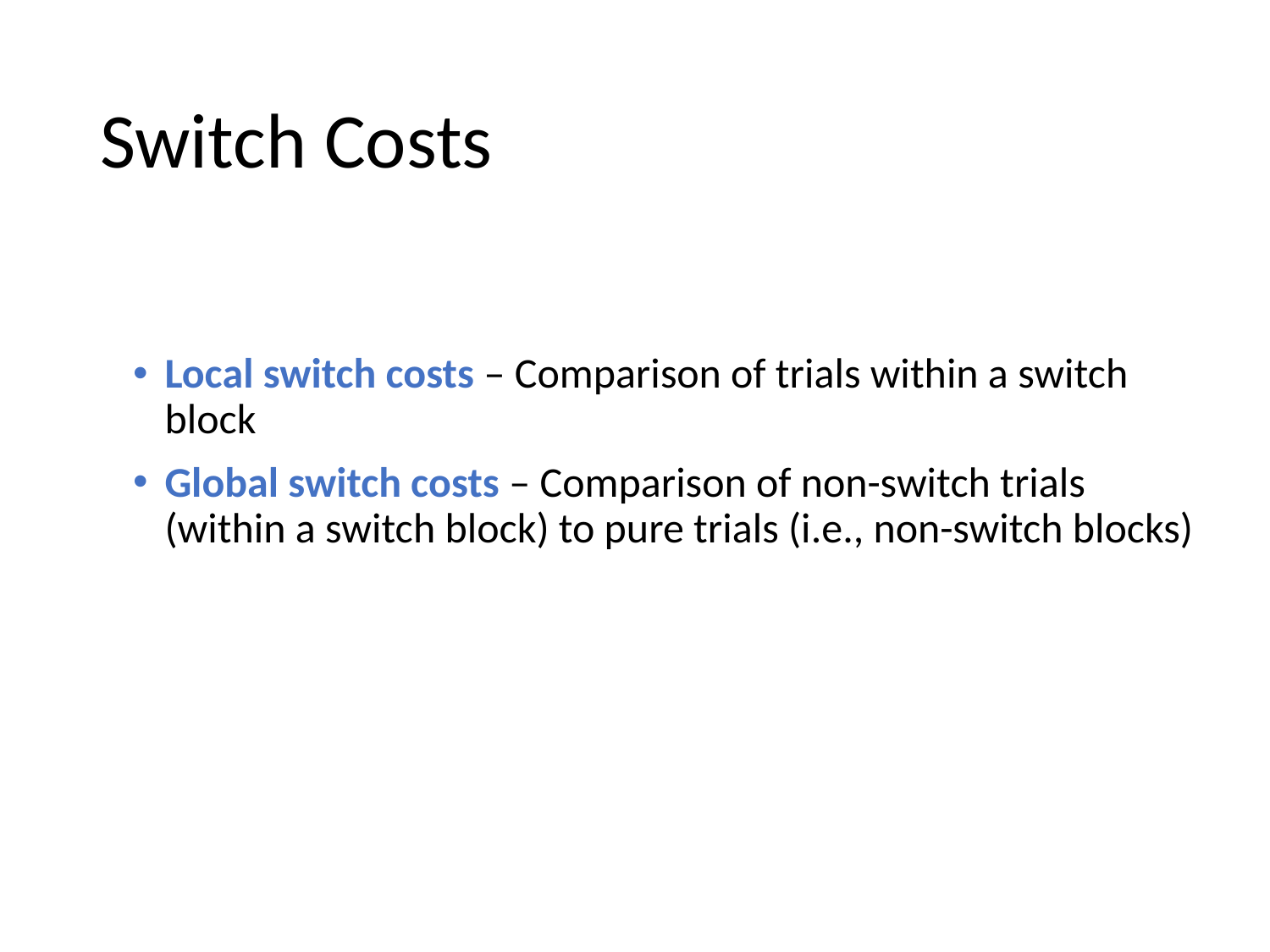

# Switch Costs
Local switch costs – Comparison of trials within a switch block
Global switch costs – Comparison of non-switch trials (within a switch block) to pure trials (i.e., non-switch blocks)